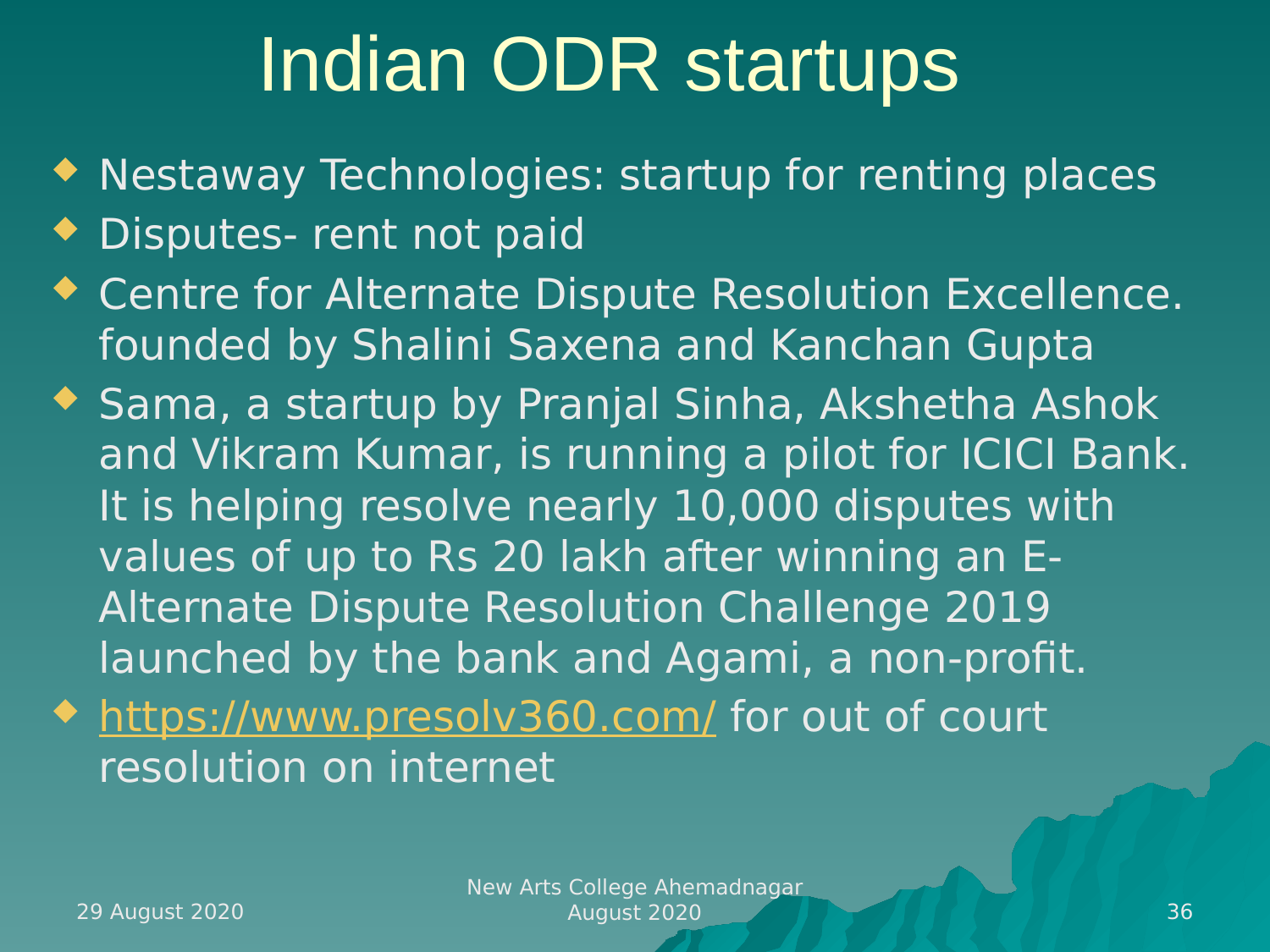

# Indian ODR startups
Nestaway Technologies: startup for renting places
Disputes- rent not paid
Centre for Alternate Dispute Resolution Excellence. founded by Shalini Saxena and Kanchan Gupta
Sama, a startup by Pranjal Sinha, Akshetha Ashok and Vikram Kumar, is running a pilot for ICICI Bank. It is helping resolve nearly 10,000 disputes with values of up to Rs 20 lakh after winning an E-Alternate Dispute Resolution Challenge 2019 launched by the bank and Agami, a non-profit.
https://www.presolv360.com/ for out of court resolution on internet
29 August 2020
36
New Arts College Ahemadnagar August 2020